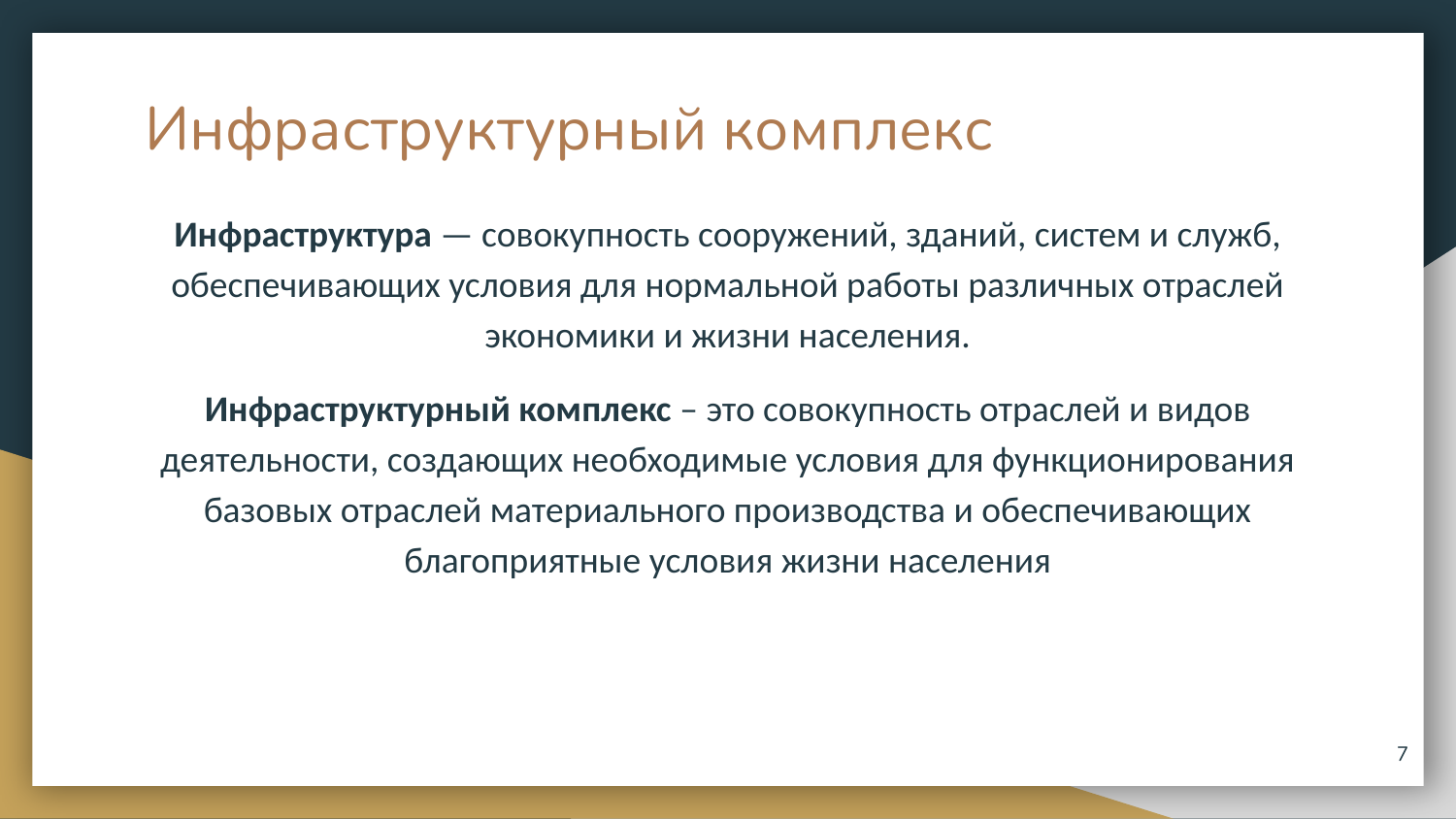

# Инфраструктурный комплекс
Инфраструктура — совокупность сооружений, зданий, систем и служб, обеспечивающих условия для нормальной работы различных отраслей экономики и жизни населения.
Инфраструктурный комплекс – это совокупность отраслей и видов деятельности, создающих необходимые условия для функционирования базовых отраслей материального производства и обеспечивающих благоприятные условия жизни населения

7